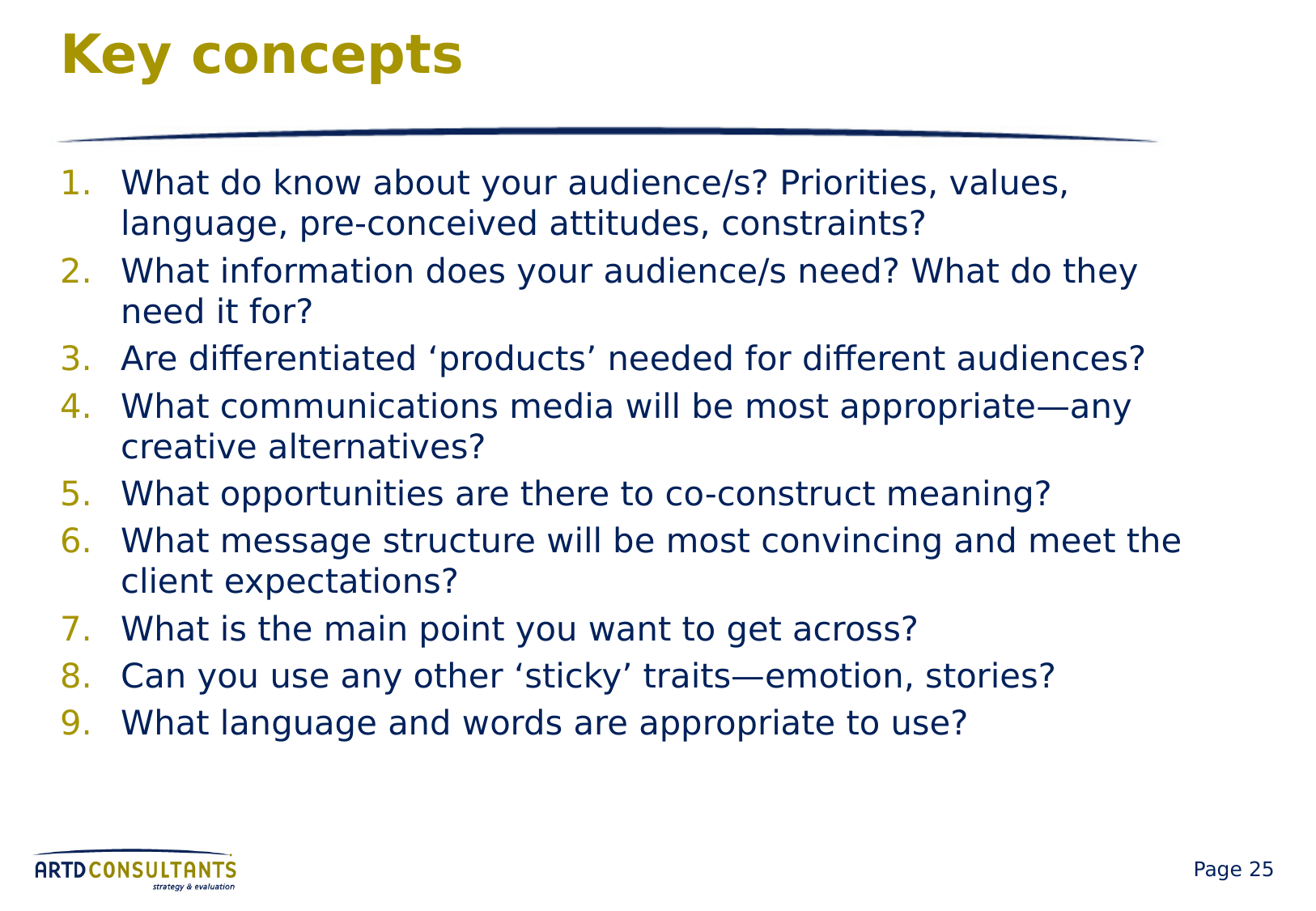

# Key concepts
What do know about your audience/s? Priorities, values, language, pre-conceived attitudes, constraints?
What information does your audience/s need? What do they need it for?
Are differentiated ‘products’ needed for different audiences?
What communications media will be most appropriate—any creative alternatives?
What opportunities are there to co-construct meaning?
What message structure will be most convincing and meet the client expectations?
What is the main point you want to get across?
Can you use any other ‘sticky’ traits—emotion, stories?
What language and words are appropriate to use?

Page 25